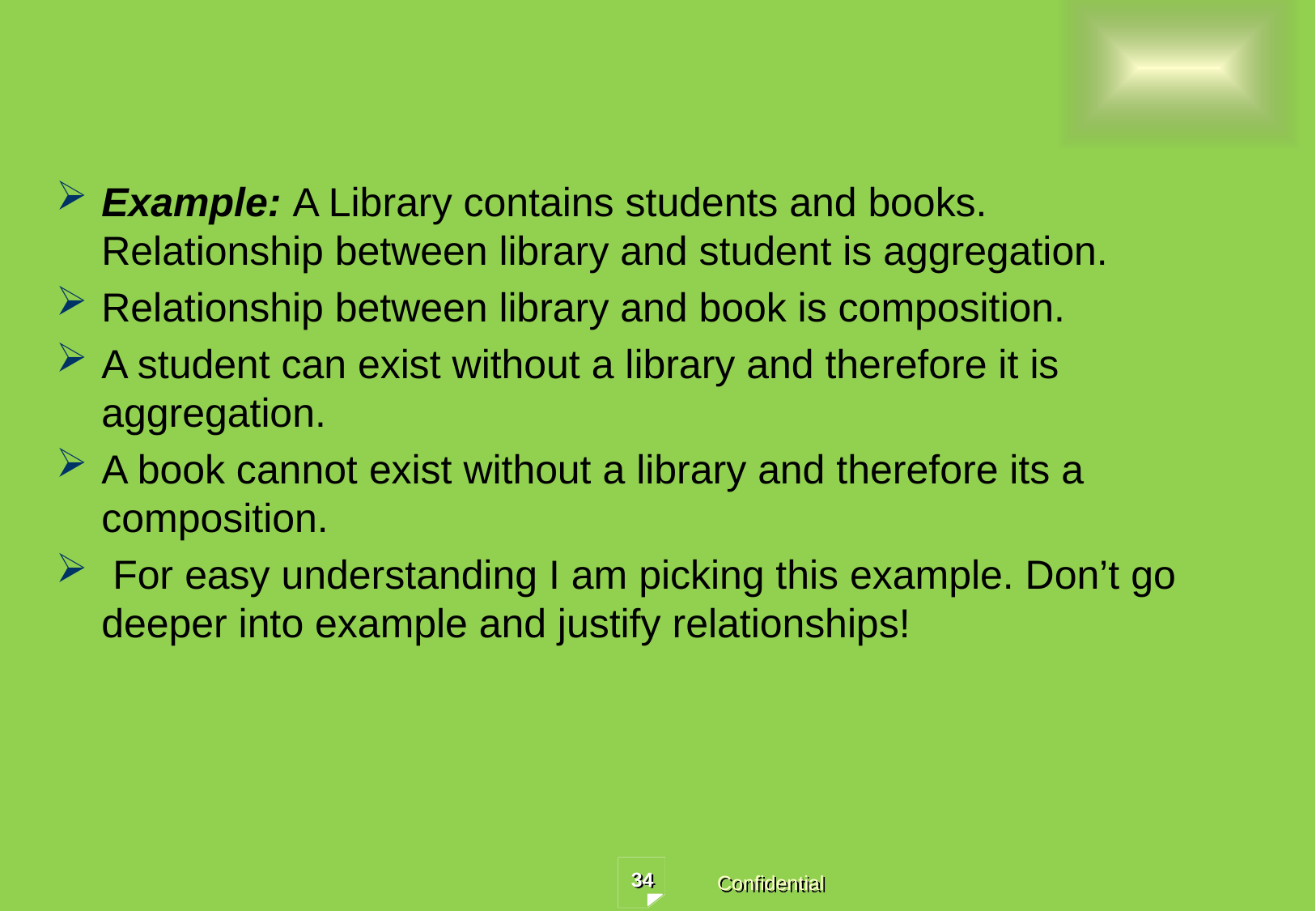

#
Example: A Library contains students and books. Relationship between library and student is aggregation.
Relationship between library and book is composition.
A student can exist without a library and therefore it is aggregation.
A book cannot exist without a library and therefore its a composition.
 For easy understanding I am picking this example. Don’t go deeper into example and justify relationships!

34